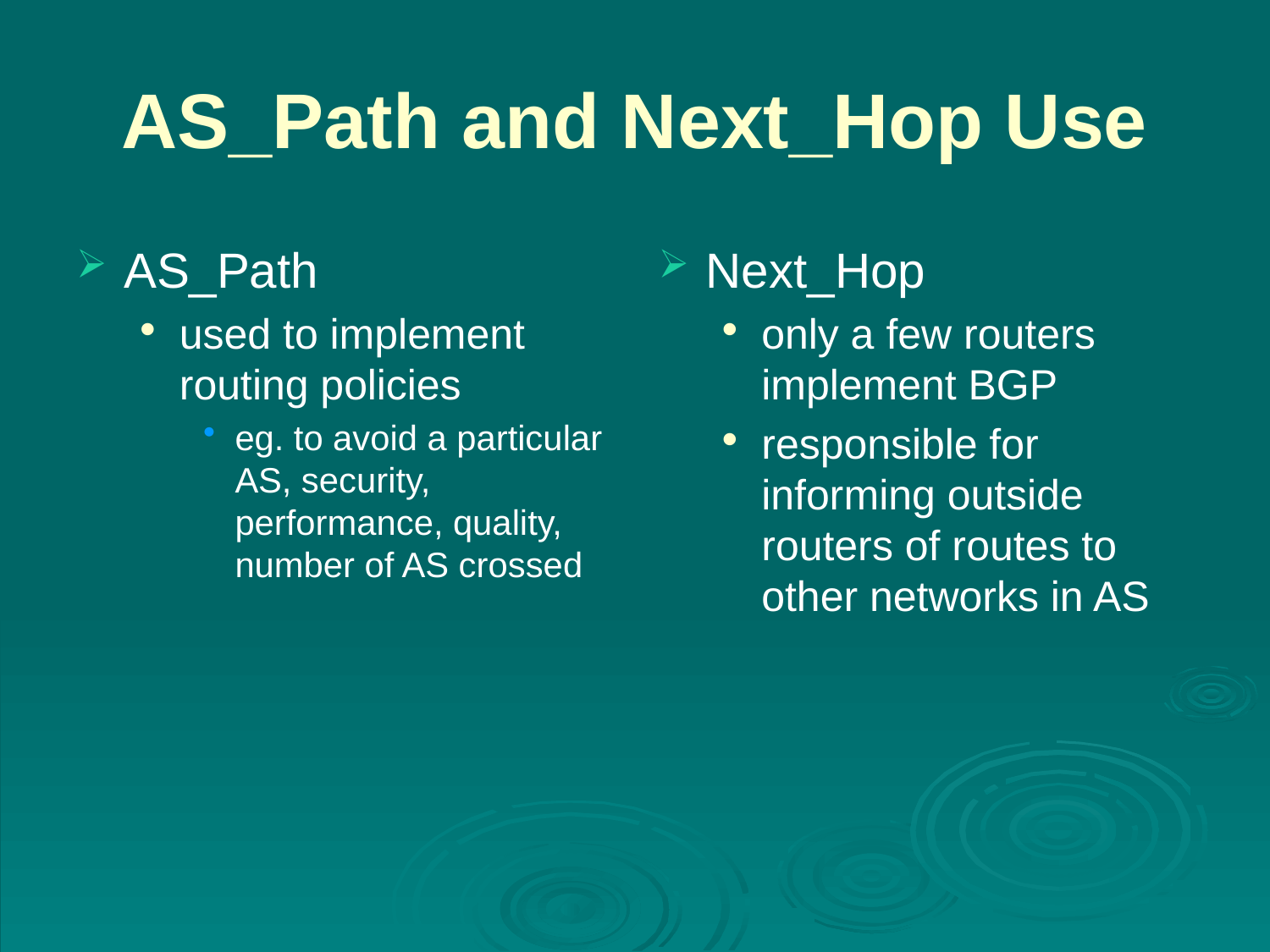

# AS_Path and Next_Hop Use
AS_Path
used to implement routing policies
eg. to avoid a particular AS, security, performance, quality, number of AS crossed
Next_Hop
only a few routers implement BGP
responsible for informing outside routers of routes to other networks in AS